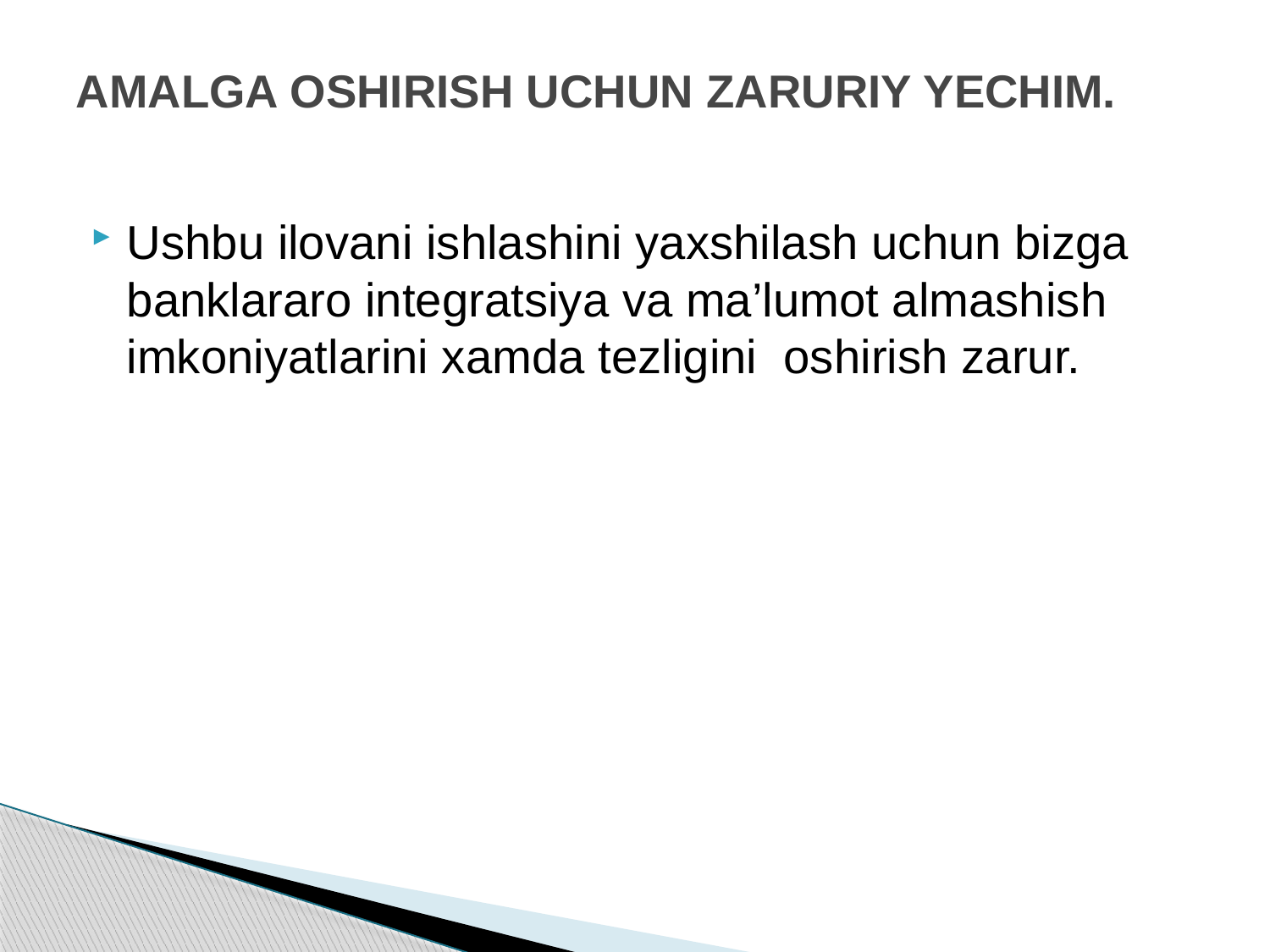

# AMALGA OSHIRISH UCHUN ZARURIY YECHIM.
Ushbu ilovani ishlashini yaxshilash uchun bizga banklararo integratsiya va ma’lumot almashish imkoniyatlarini xamda tezligini  oshirish zarur.